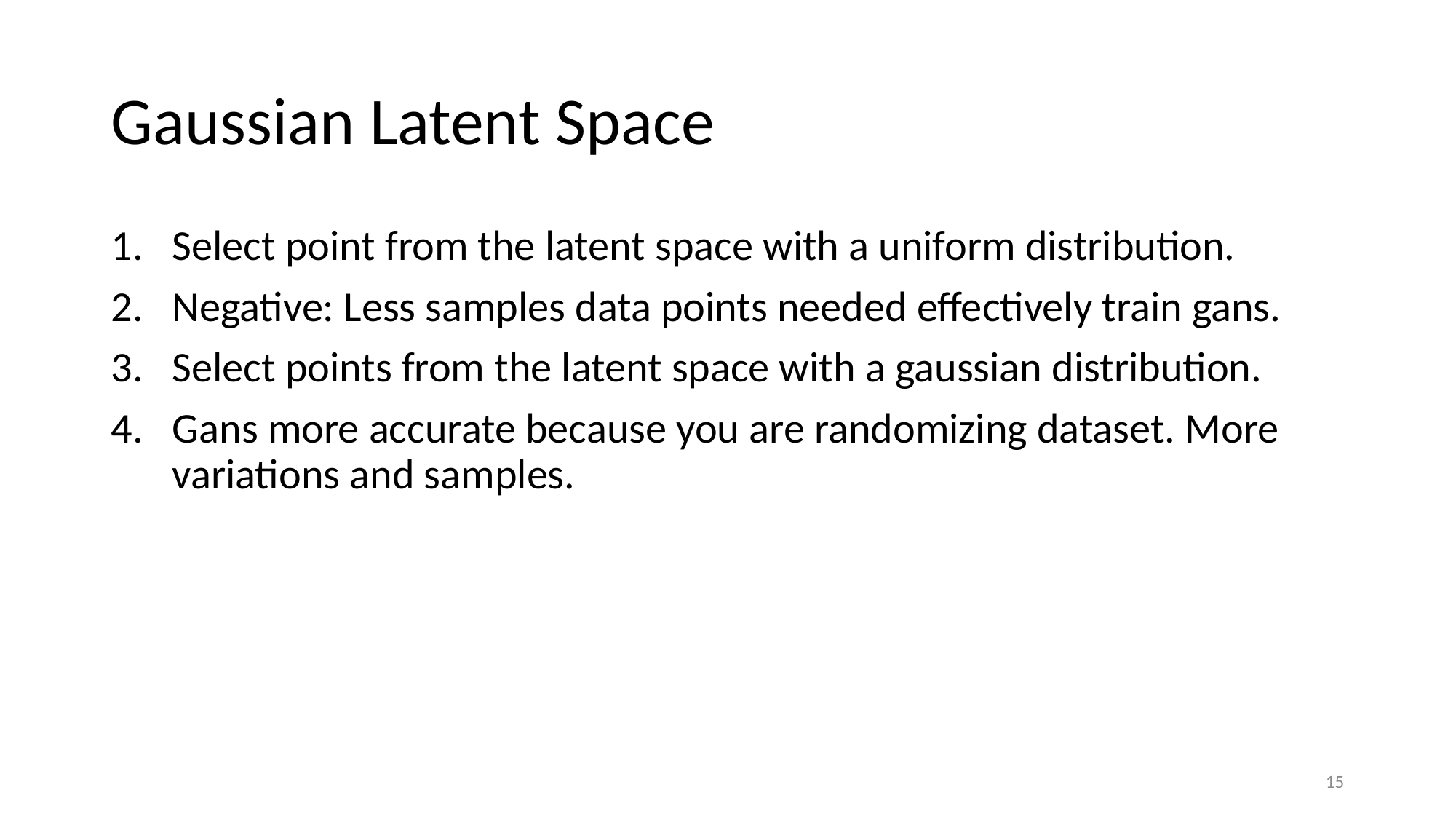

# Gaussian Latent Space
Select point from the latent space with a uniform distribution.
Negative: Less samples data points needed effectively train gans.
Select points from the latent space with a gaussian distribution.
Gans more accurate because you are randomizing dataset. More variations and samples.

15